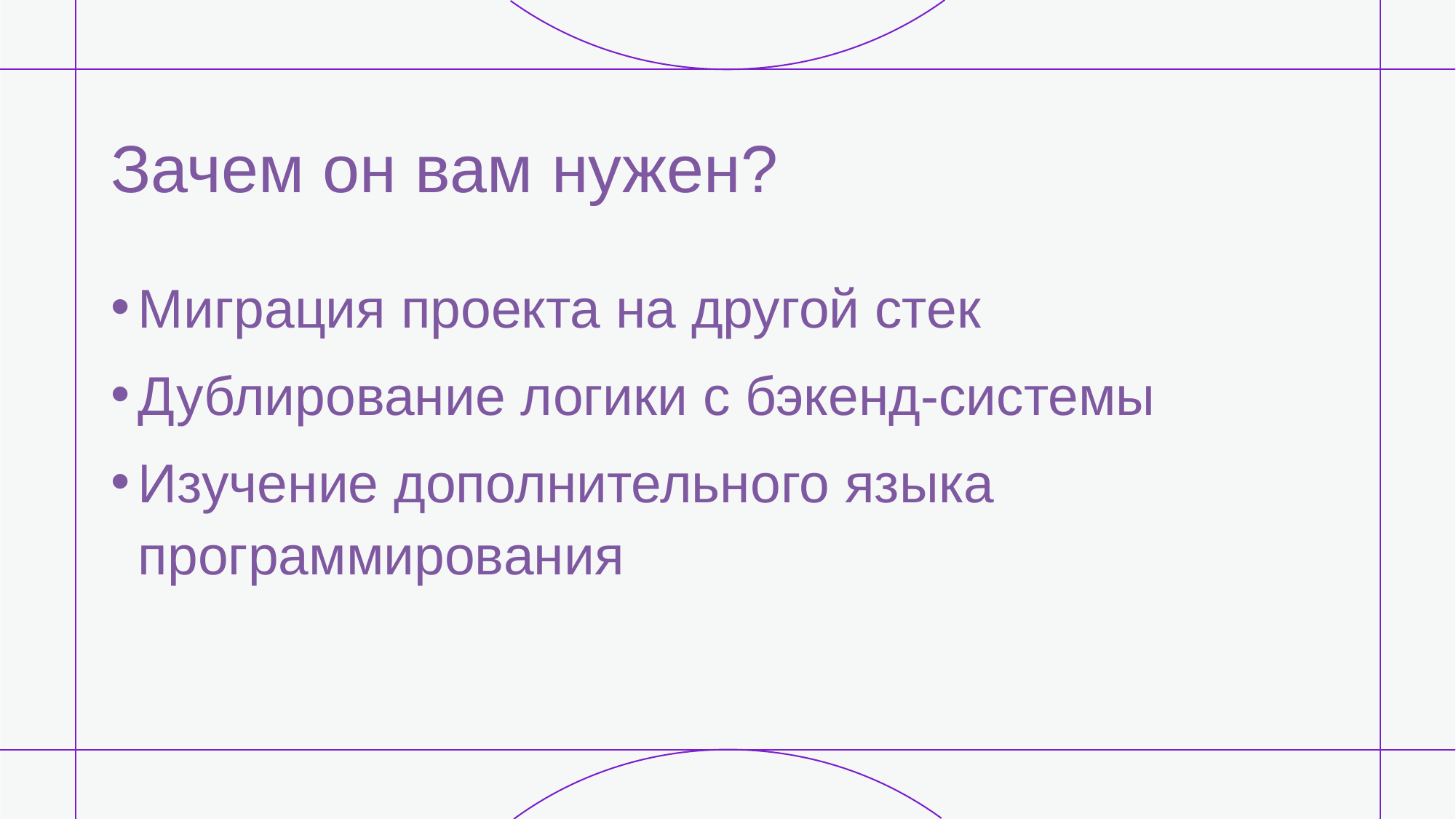

# Зачем он вам нужен?
Миграция проекта на другой стек
Дублирование логики с бэкенд-системы
Изучение дополнительного языка программирования